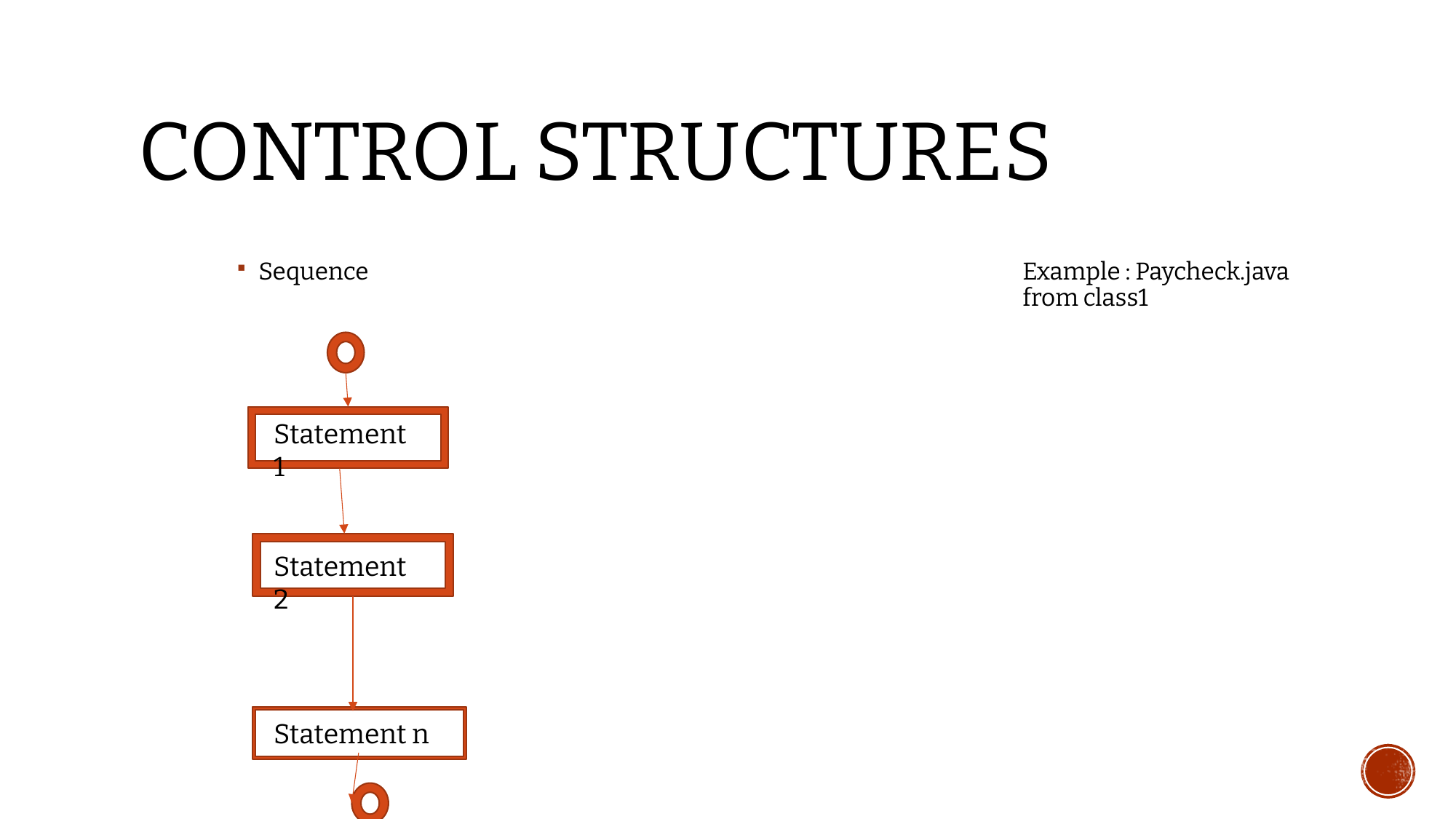

# Control structures
Sequence	  					Example : Paycheck.java 							from class1

Statement1

Statement2

Statement n